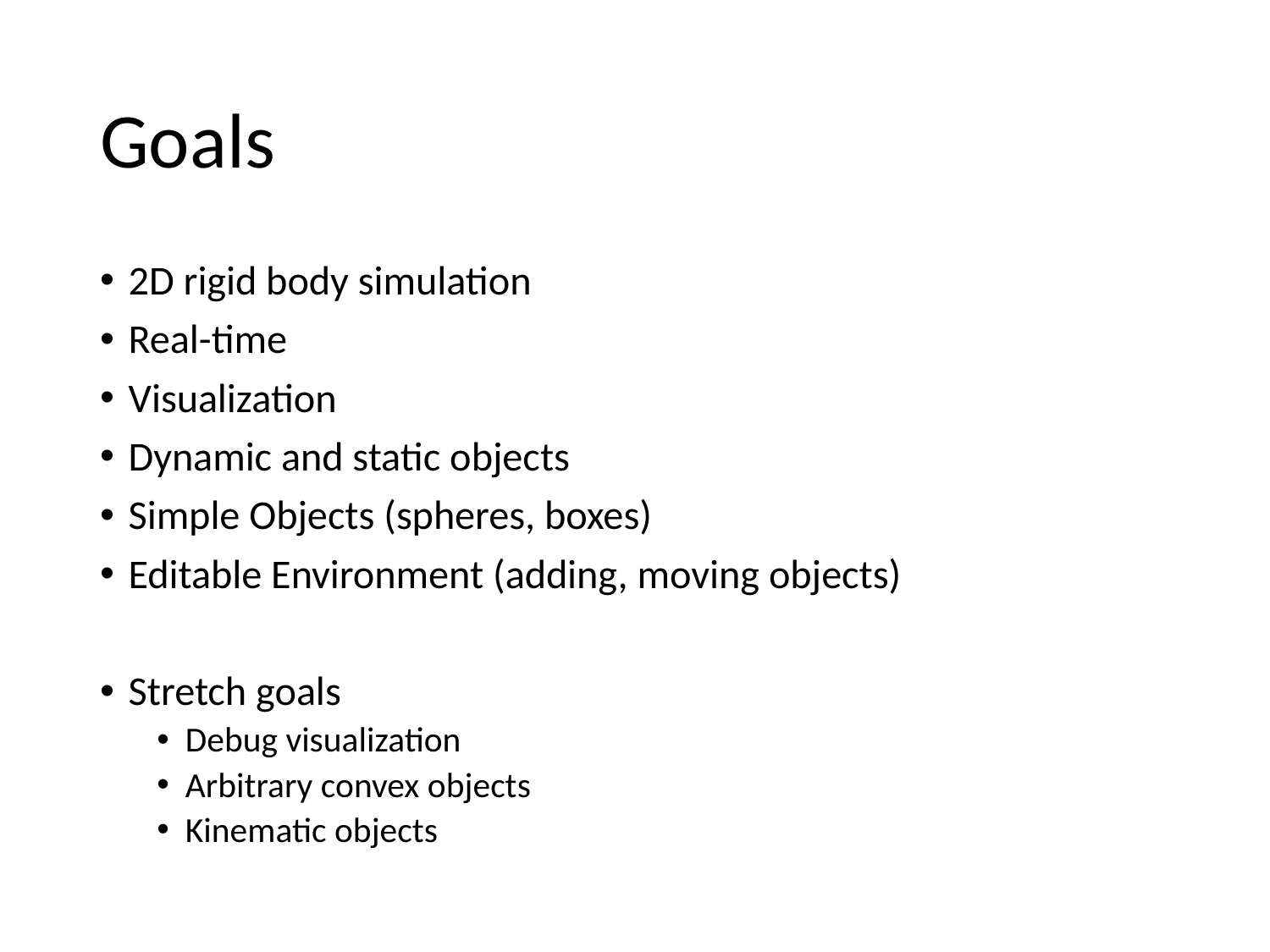

# Goals
2D rigid body simulation
Real-time
Visualization
Dynamic and static objects
Simple Objects (spheres, boxes)
Editable Environment (adding, moving objects)

Stretch goals
Debug visualization
Arbitrary convex objects
Kinematic objects